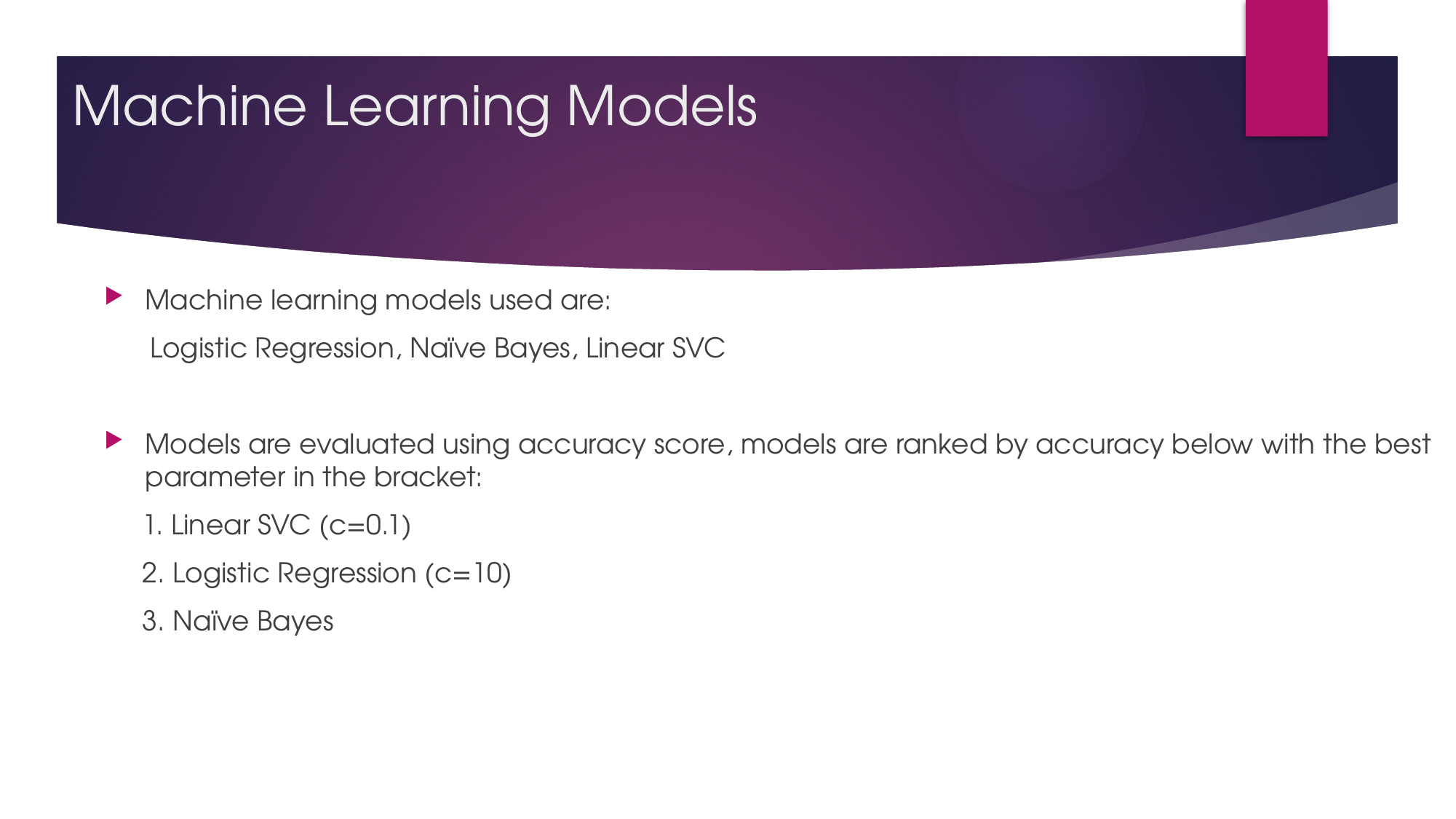

# Machine Learning Models
Machine learning models used are:
      Logistic Regression, Naïve Bayes, Linear SVC

Models are evaluated using accuracy score, models are ranked by accuracy below with the best parameter in the bracket:
     1. Linear SVC (c=0.1)
     2. Logistic Regression (c=10)
     3. Naïve Bayes